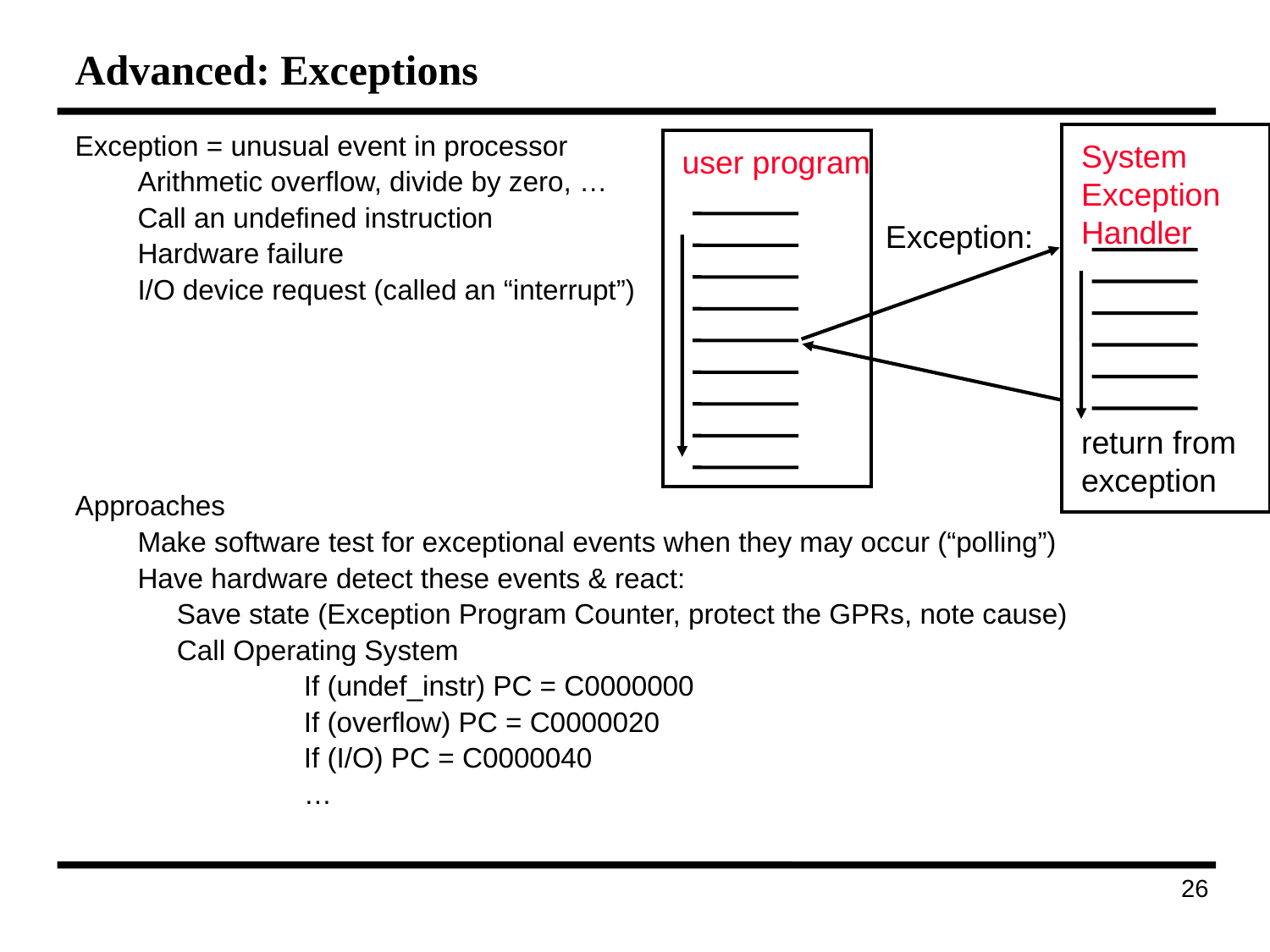

# Advanced: Exceptions

System
Exception
Handler

return from
exception
Exception = unusual event in processor
Arithmetic overflow, divide by zero, …
Call an undefined instruction
Hardware failure
I/O device request (called an “interrupt”)

Approaches
Make software test for exceptional events when they may occur (“polling”)
Have hardware detect these events & react:
	Save state (Exception Program Counter, protect the GPRs, note cause)
	Call Operating System
		If (undef_instr) PC = C0000000
		If (overflow) PC = C0000020
		If (I/O) PC = C0000040
		…

user program

Exception:

26